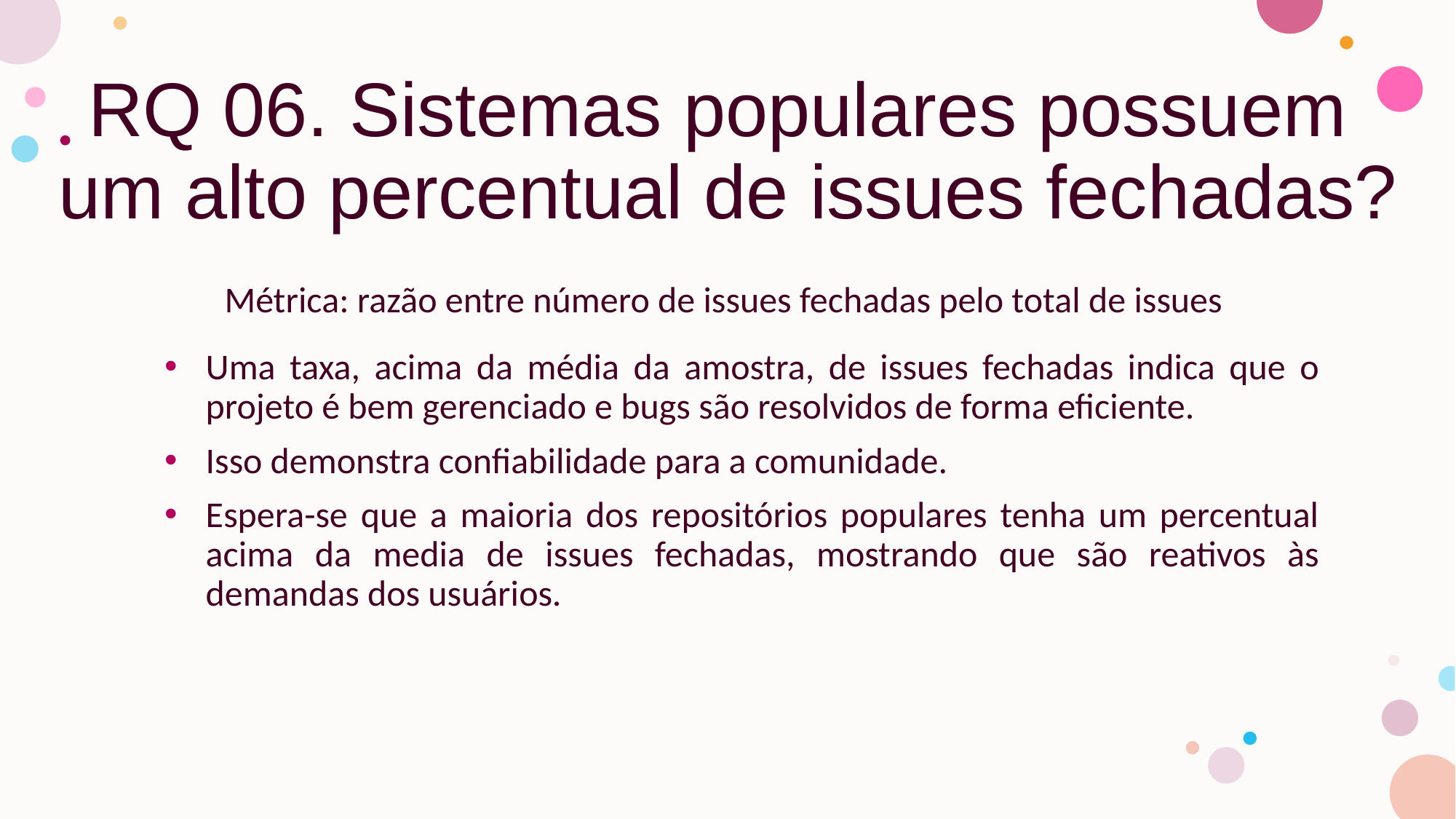

# RQ 06. Sistemas populares possuem um alto percentual de issues fechadas?
Métrica: razão entre número de issues fechadas pelo total de issues
Uma taxa, acima da média da amostra, de issues fechadas indica que o projeto é bem gerenciado e bugs são resolvidos de forma eficiente.
Isso demonstra confiabilidade para a comunidade.
Espera-se que a maioria dos repositórios populares tenha um percentual acima da media de issues fechadas, mostrando que são reativos às demandas dos usuários.